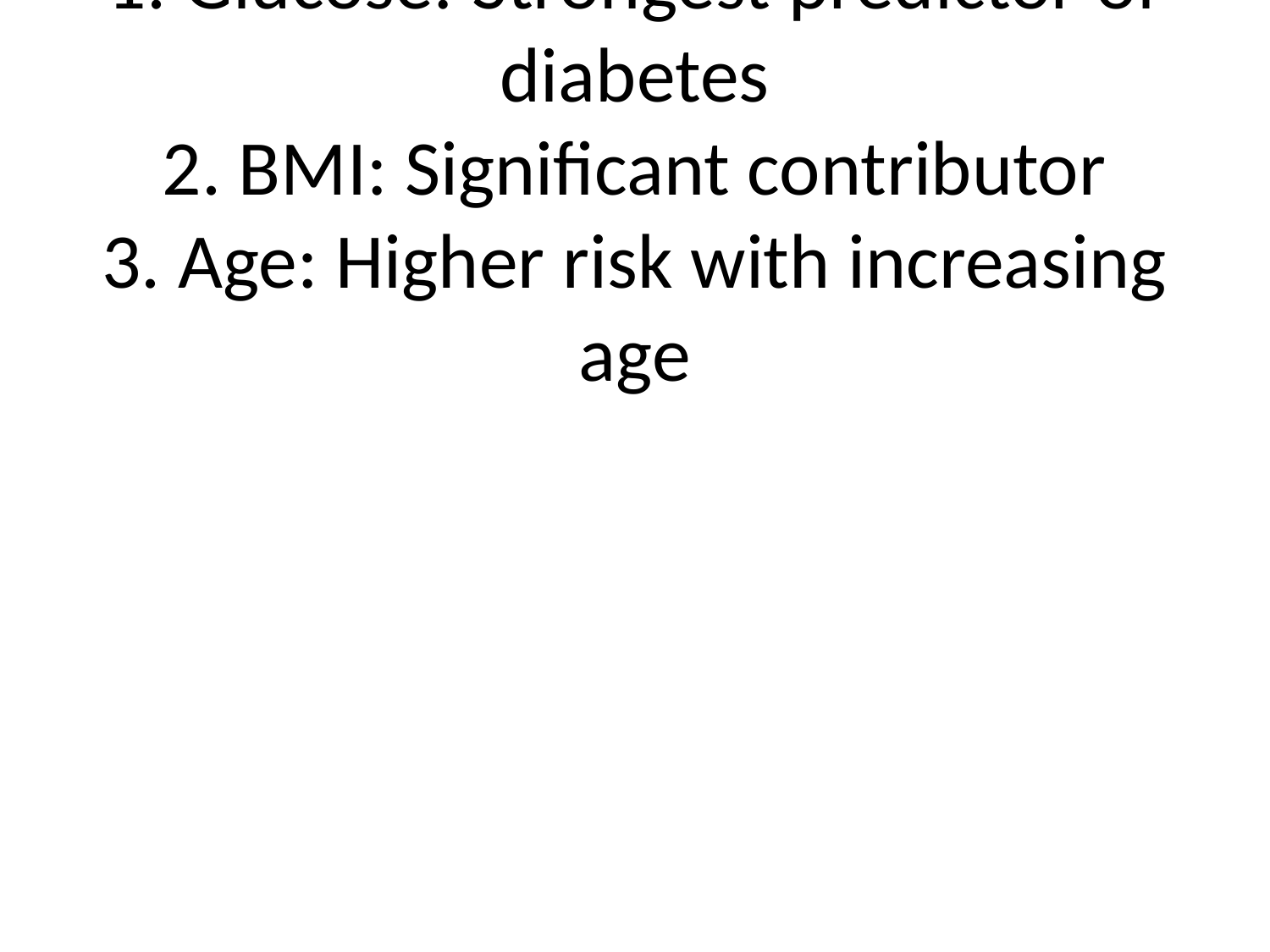

# Key features driving predictions:
1. Glucose: Strongest predictor of diabetes
2. BMI: Significant contributor
3. Age: Higher risk with increasing age